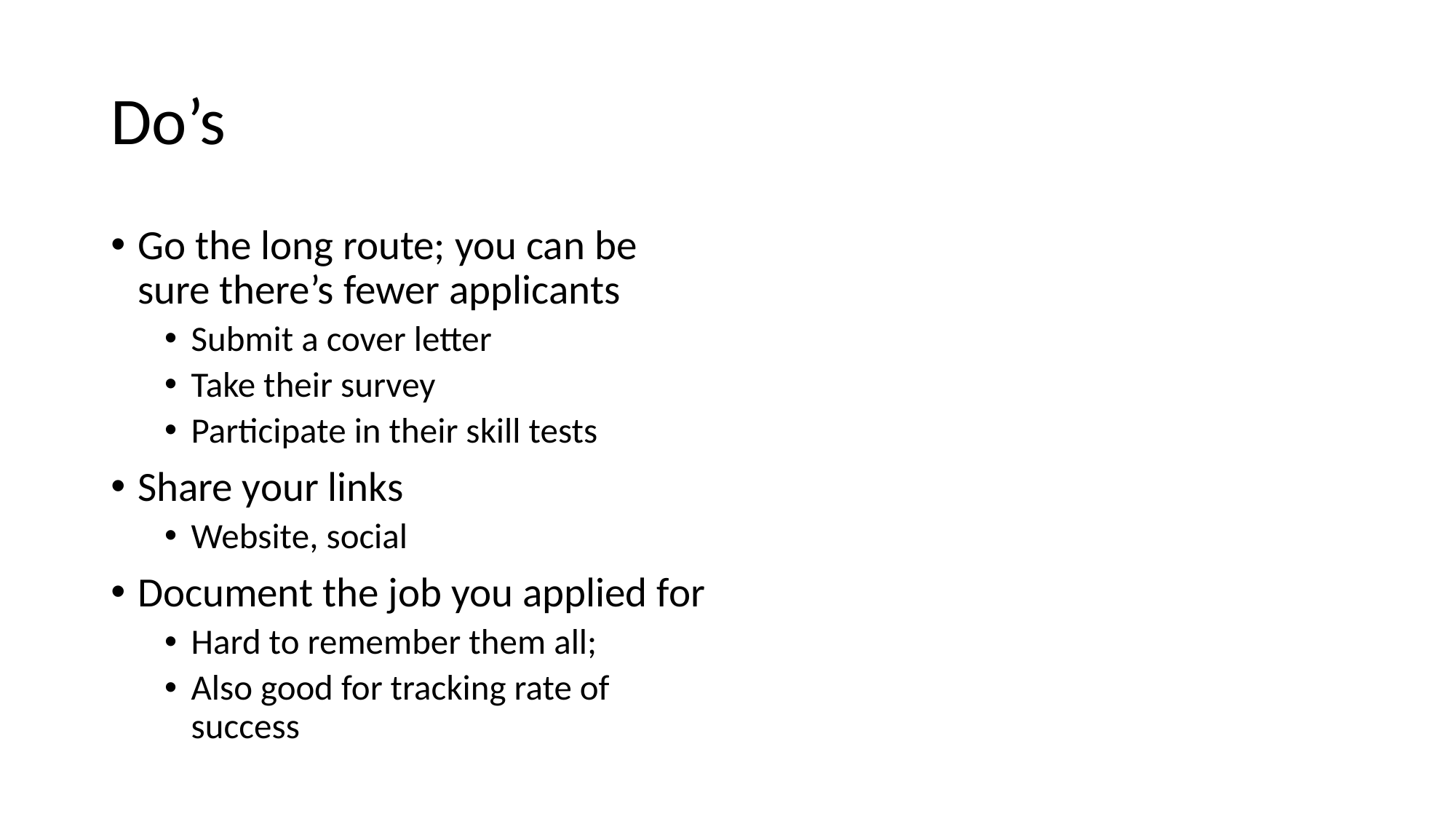

# Do’s
Go the long route; you can be sure there’s fewer applicants
Submit a cover letter
Take their survey
Participate in their skill tests
Share your links
Website, social
Document the job you applied for
Hard to remember them all;
Also good for tracking rate of success